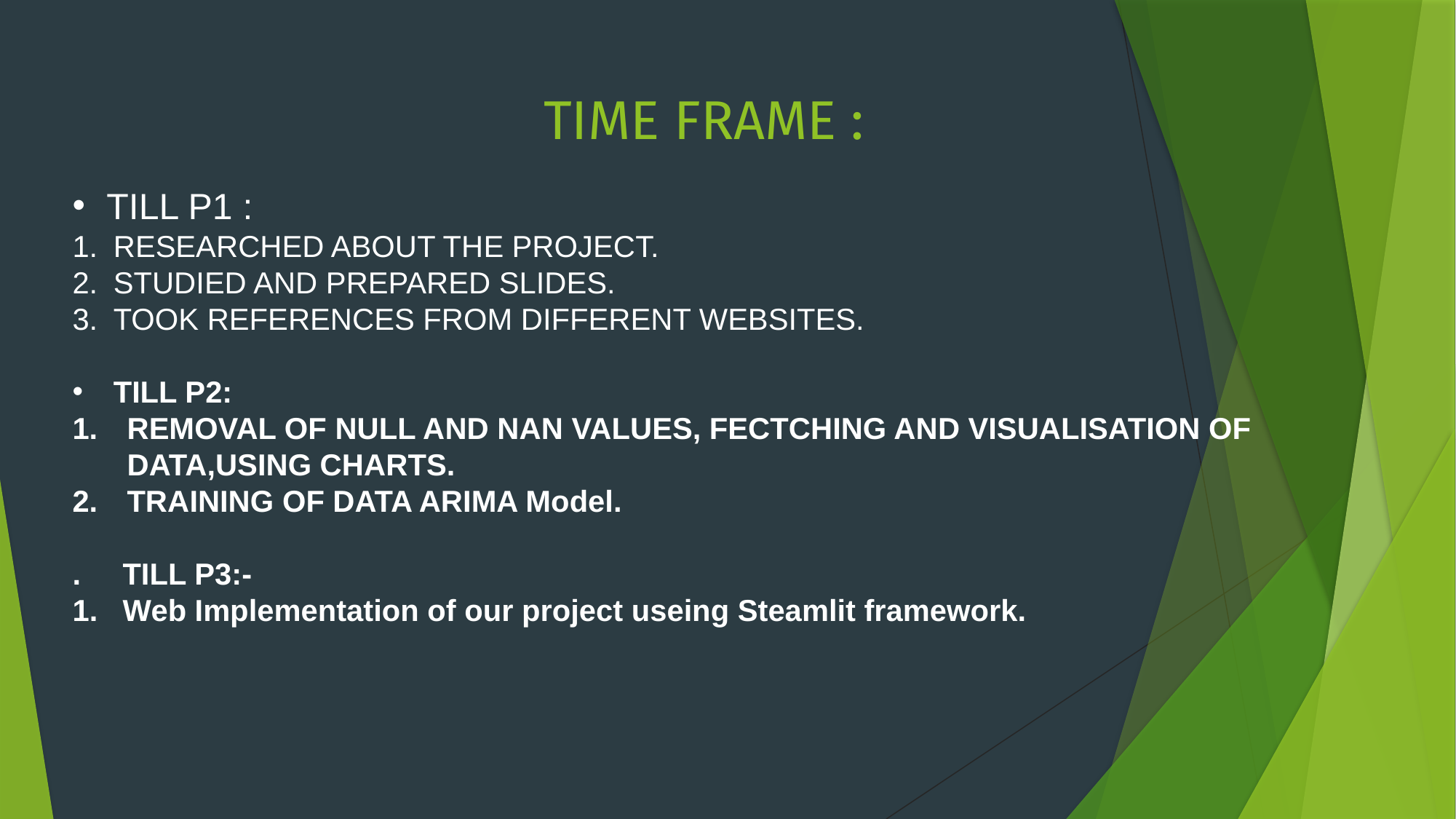

TIME FRAME :

TILL P1 :
RESEARCHED ABOUT THE PROJECT.
STUDIED AND PREPARED SLIDES.
TOOK REFERENCES FROM DIFFERENT WEBSITES.

TILL P2:
REMOVAL OF NULL AND NAN VALUES, FECTCHING AND VISUALISATION OF DATA,USING CHARTS.
TRAINING OF DATA ARIMA Model.

.     TILL P3:-
1.   Web Implementation of our project useing Steamlit framework.